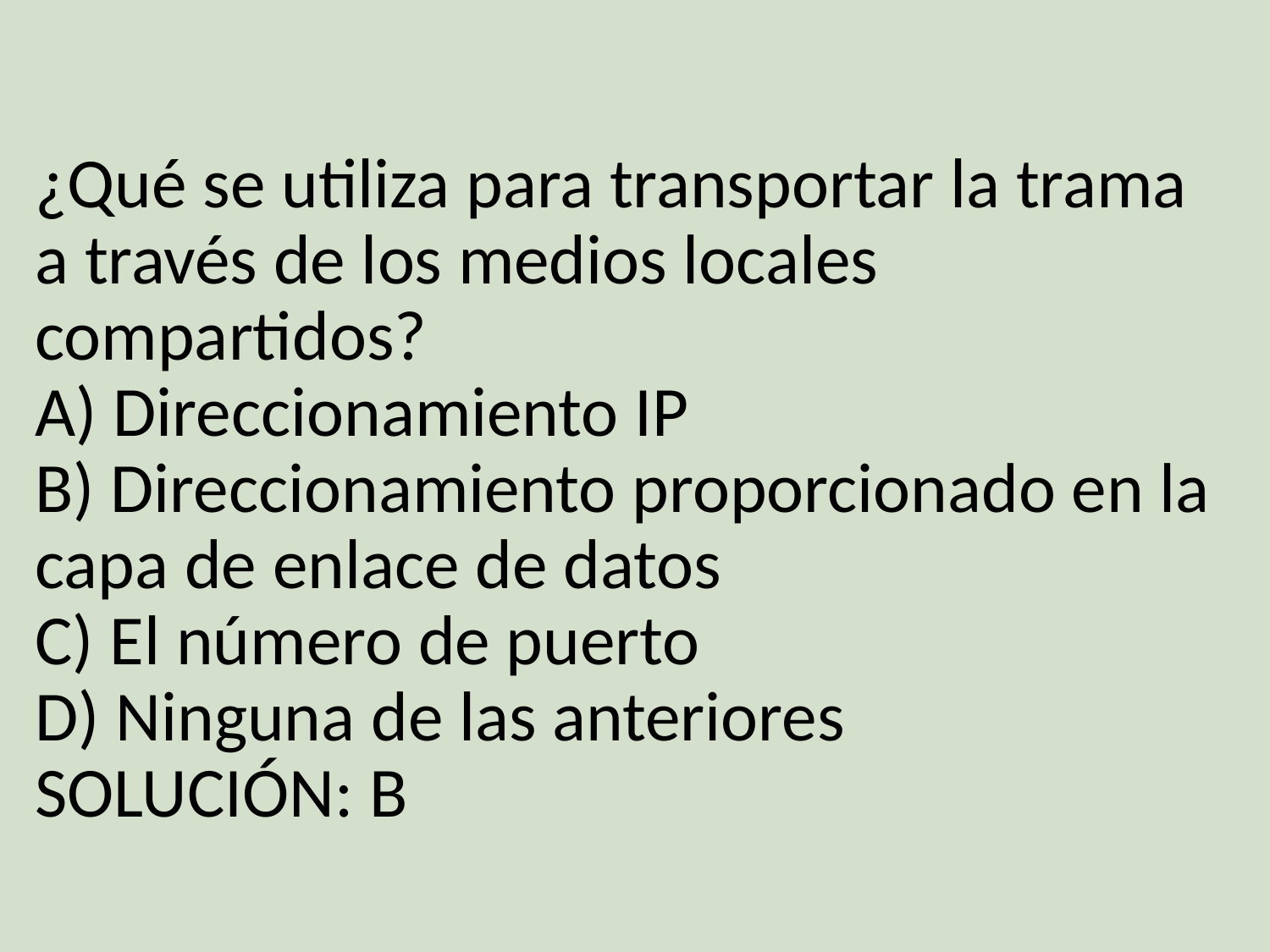

# ¿Qué se utiliza para transportar la trama a través de los medios locales compartidos? A) Direccionamiento IP B) Direccionamiento proporcionado en la capa de enlace de datos C) El número de puerto D) Ninguna de las anteriores SOLUCIÓN: B